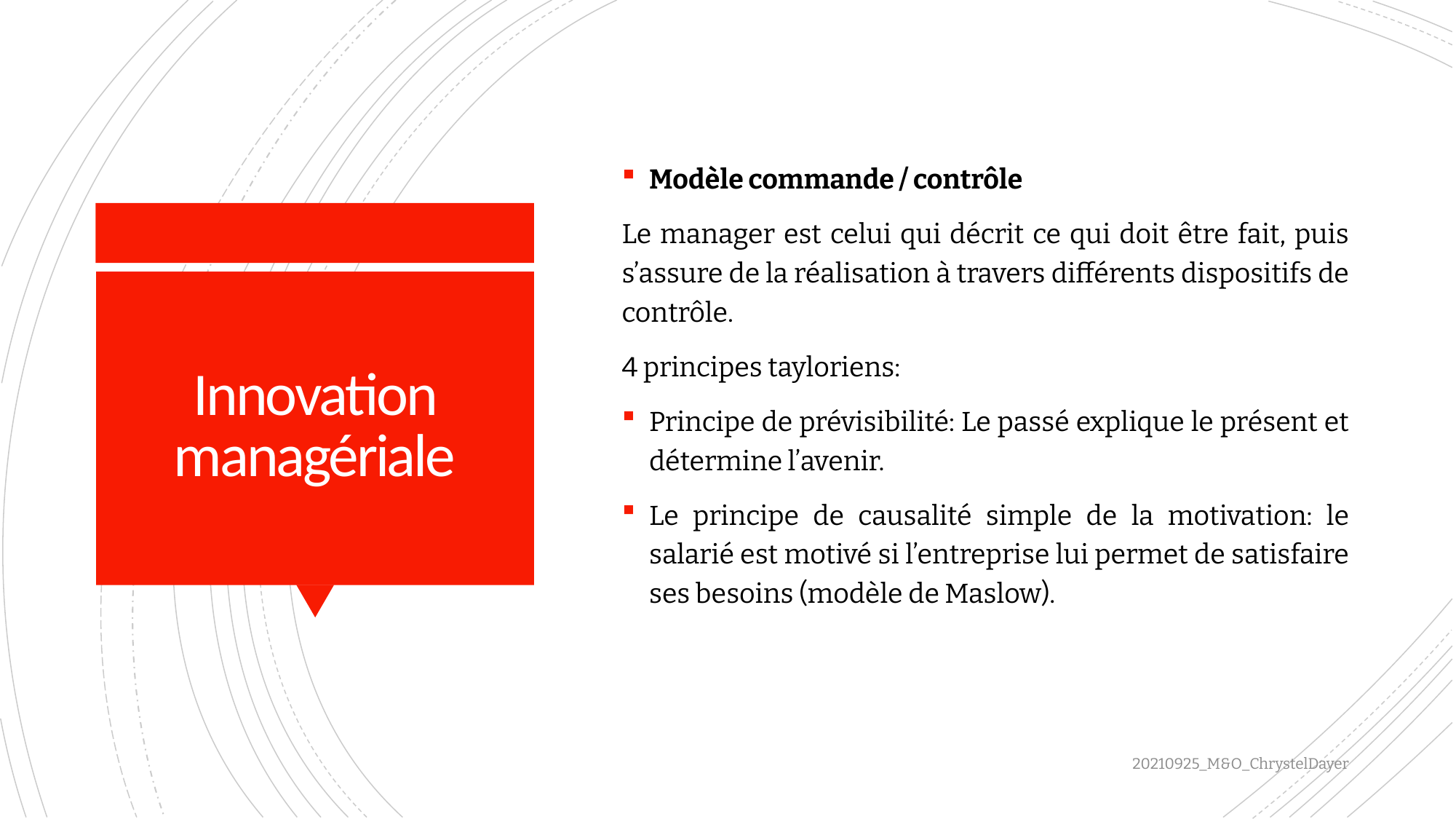

Modèle commande / contrôle
Le manager est celui qui décrit ce qui doit être fait, puis s’assure de la réalisation à travers différents dispositifs de contrôle.
4 principes tayloriens:
Principe de prévisibilité: Le passé explique le présent et détermine l’avenir.
Le principe de causalité simple de la motivation: le salarié est motivé si l’entreprise lui permet de satisfaire ses besoins (modèle de Maslow).

# Innovation managériale
20210925_M&O_ChrystelDayer